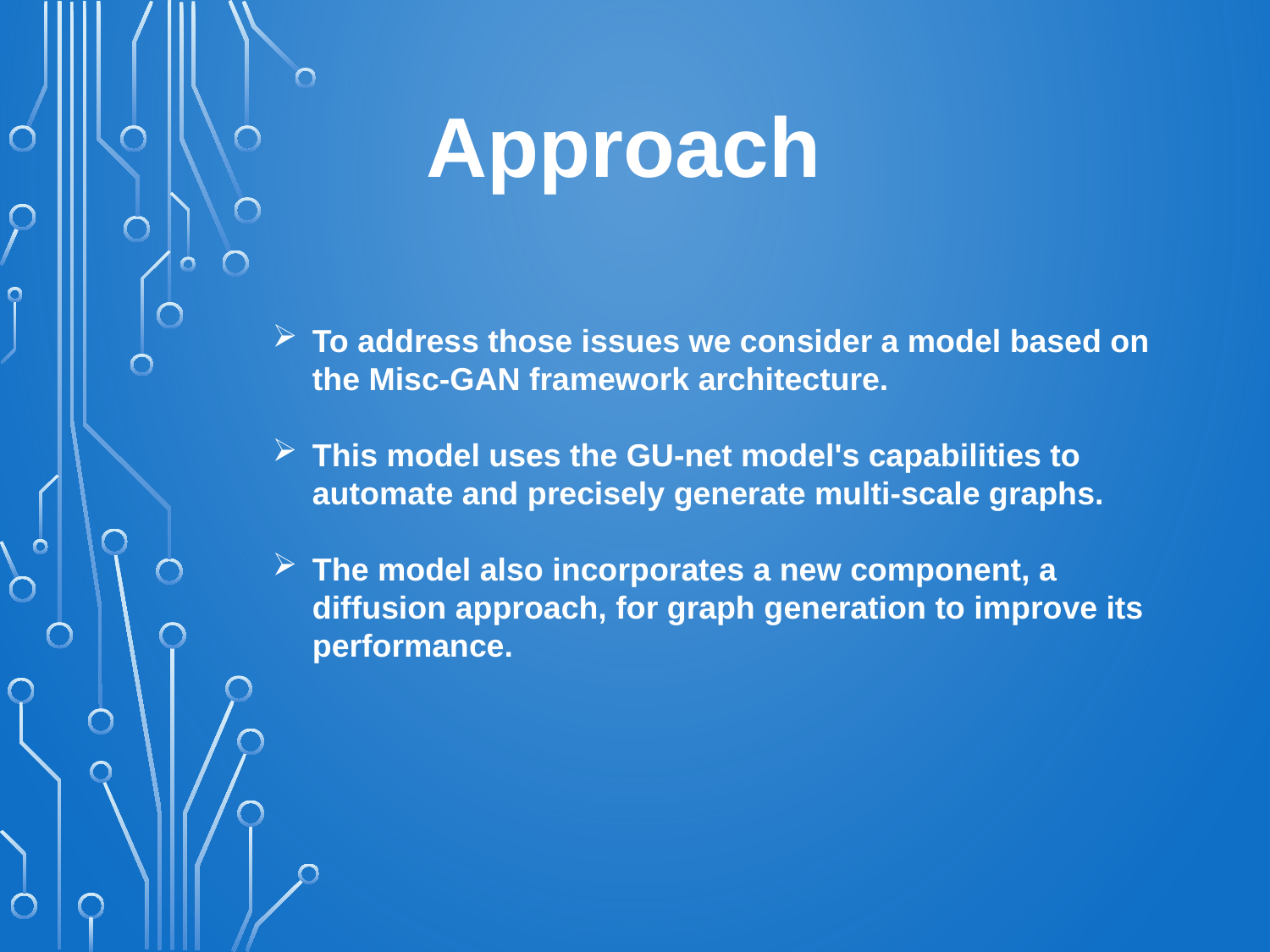

Approach
To address those issues we consider a model based on the Misc-GAN framework architecture.
This model uses the GU-net model's capabilities to automate and precisely generate multi-scale graphs.
The model also incorporates a new component, a diffusion approach, for graph generation to improve its performance.